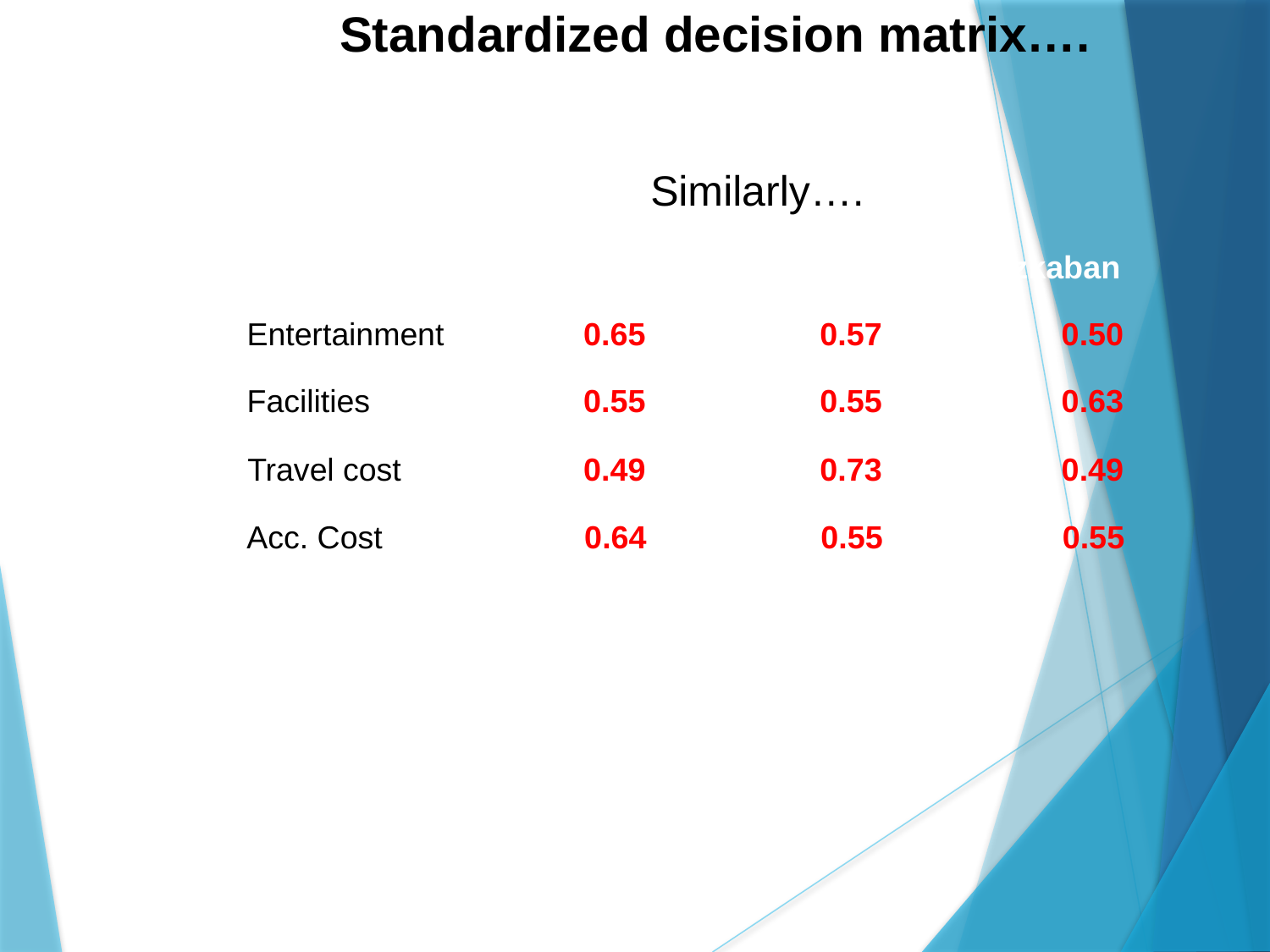

Standardized decision matrix….

Similarly….

Criteria

Hogwarts

Hogsmeade

Azkaban

Entertainment

0.65

0.57

0.50

Facilities

0.55

0.55

0.63

Travel cost

0.49

0.73

0.49

Acc. Cost

0.64

0.55

0.55